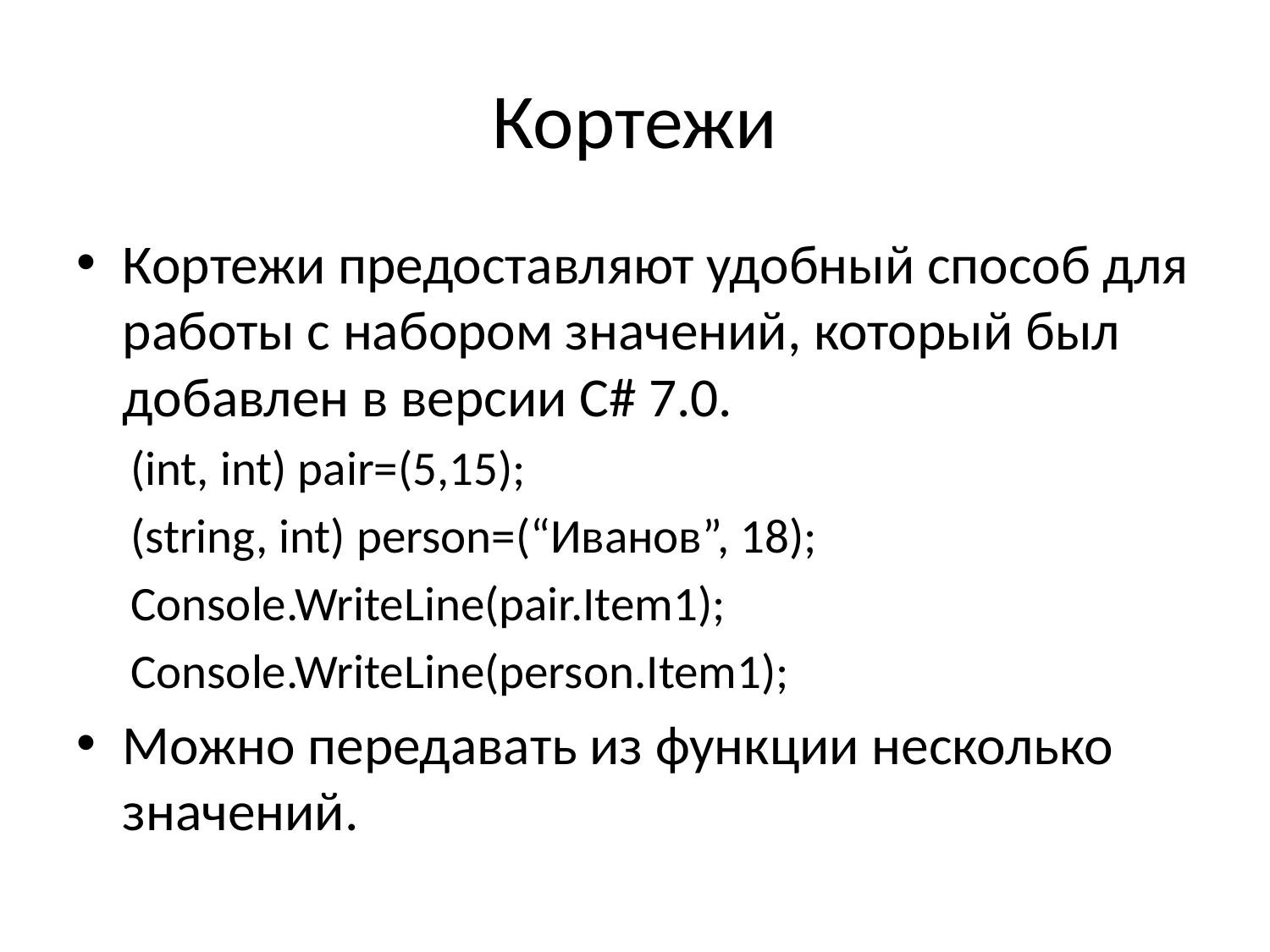

# Кортежи
Кортежи предоставляют удобный способ для работы с набором значений, который был добавлен в версии C# 7.0.
(int, int) pair=(5,15);
(string, int) person=(“Иванов”, 18);
Console.WriteLine(pair.Item1);
Console.WriteLine(person.Item1);
Можно передавать из функции несколько значений.